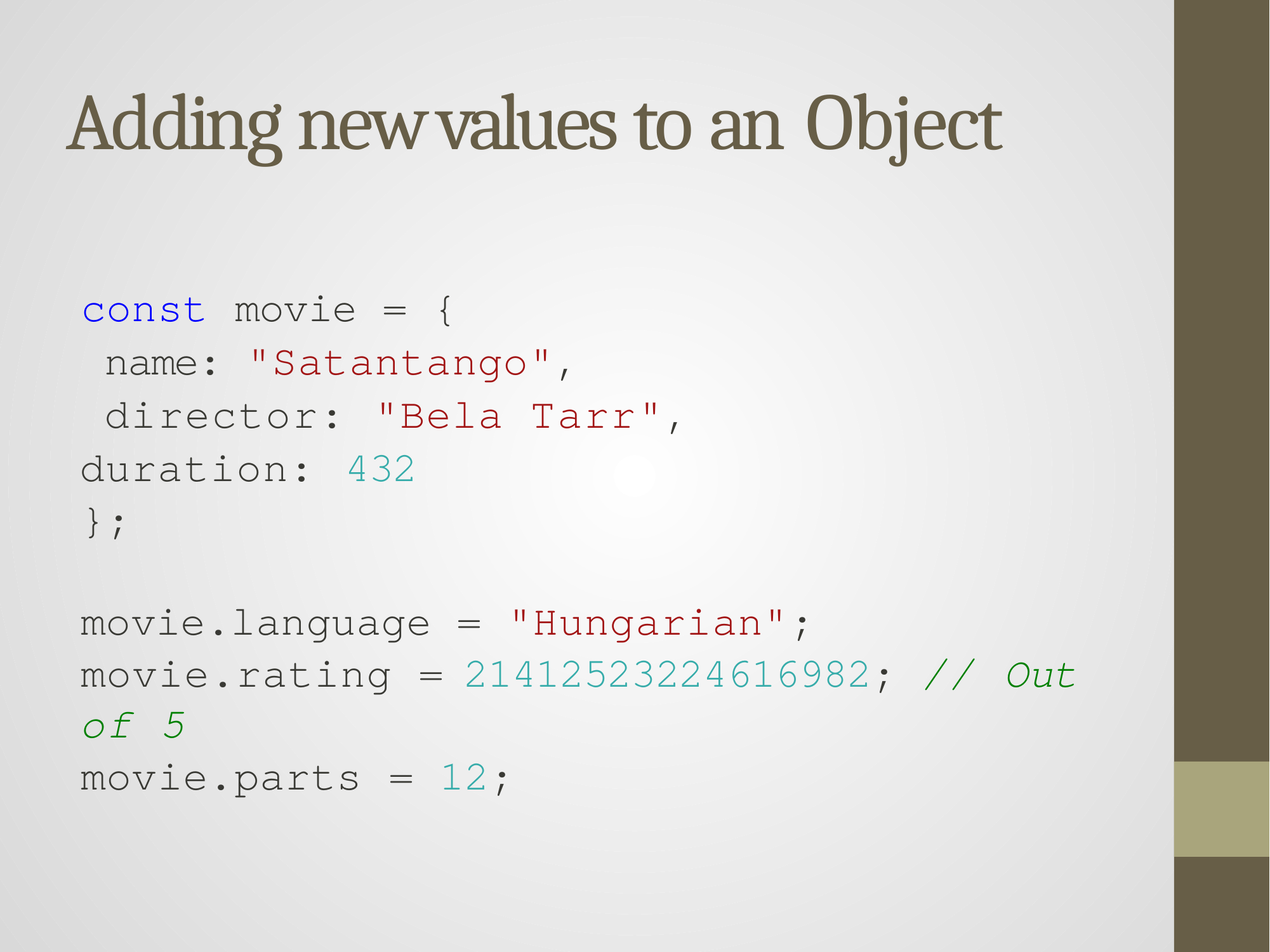

# Adding new values to an Object
const movie = {
name: "Satantango",
director: "Bela Tarr",  duration: 432
};

movie.language = "Hungarian";
movie.rating = 21412523224616982; // Out of 5
movie.parts = 12;